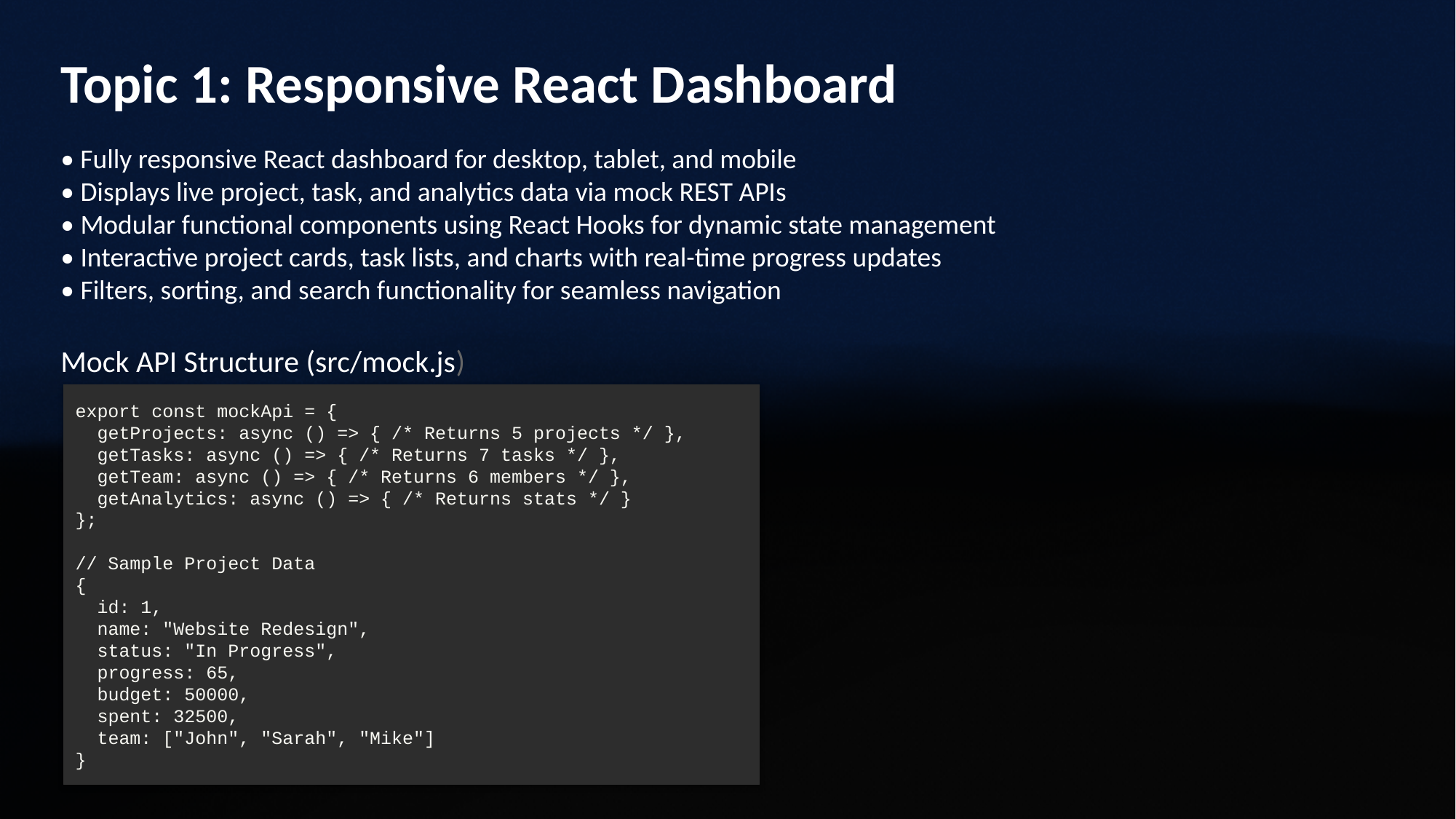

Topic 1: Responsive React Dashboard
• Fully responsive React dashboard for desktop, tablet, and mobile
• Displays live project, task, and analytics data via mock REST APIs
• Modular functional components using React Hooks for dynamic state management
• Interactive project cards, task lists, and charts with real-time progress updates
• Filters, sorting, and search functionality for seamless navigation
Mock API Structure (src/mock.js)

export const mockApi = {
  getProjects: async () => { /* Returns 5 projects */ },
  getTasks: async () => { /* Returns 7 tasks */ },
  getTeam: async () => { /* Returns 6 members */ },
  getAnalytics: async () => { /* Returns stats */ }
};

// Sample Project Data
{
  id: 1,
  name: "Website Redesign",
  status: "In Progress",
  progress: 65,
  budget: 50000,
  spent: 32500,
  team: ["John", "Sarah", "Mike"]
}